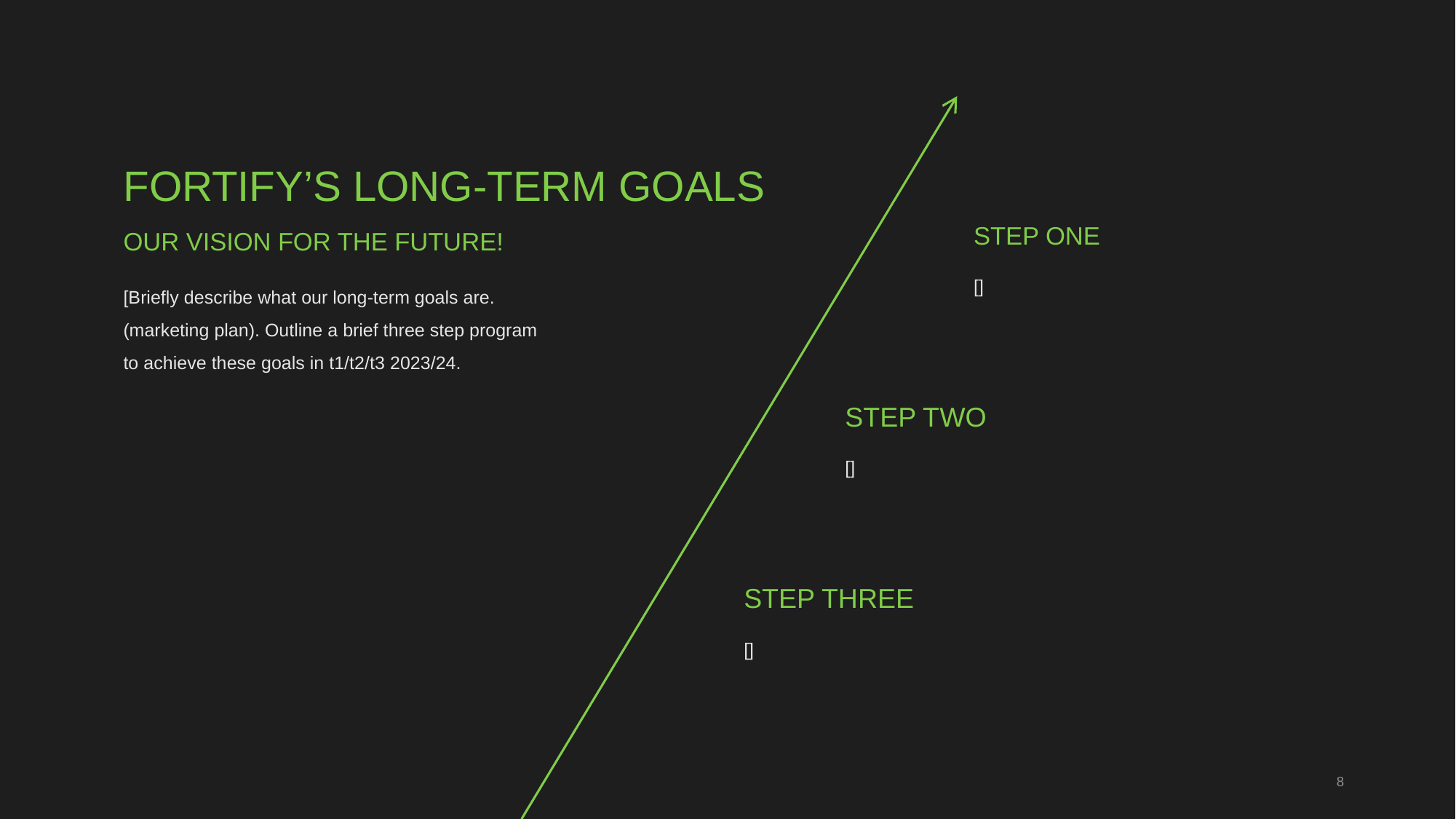

# Fortify’s long-term goals
Step one
Our vision for the future!
[]
[Briefly describe what our long-term goals are. (marketing plan). Outline a brief three step program to achieve these goals in t1/t2/t3 2023/24.
Step two
[]
Step three
[]
8